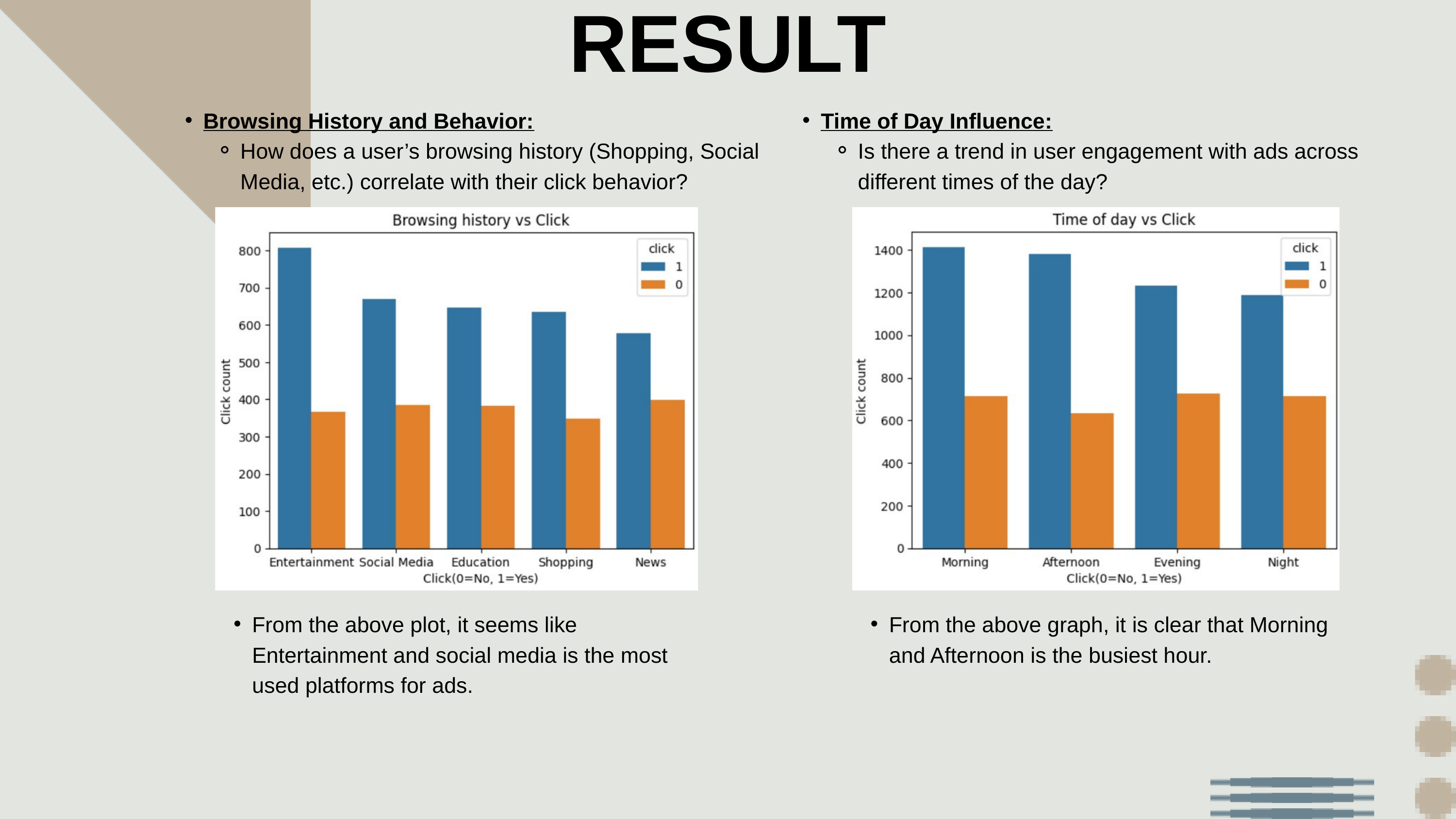

RESULT
Browsing History and Behavior:
How does a user’s browsing history (Shopping, Social Media, etc.) correlate with their click behavior?

Time of Day Influence:
Is there a trend in user engagement with ads across different times of the day?

From the above plot, it seems like Entertainment and social media is the most used platforms for ads.
From the above graph, it is clear that Morning and Afternoon is the busiest hour.